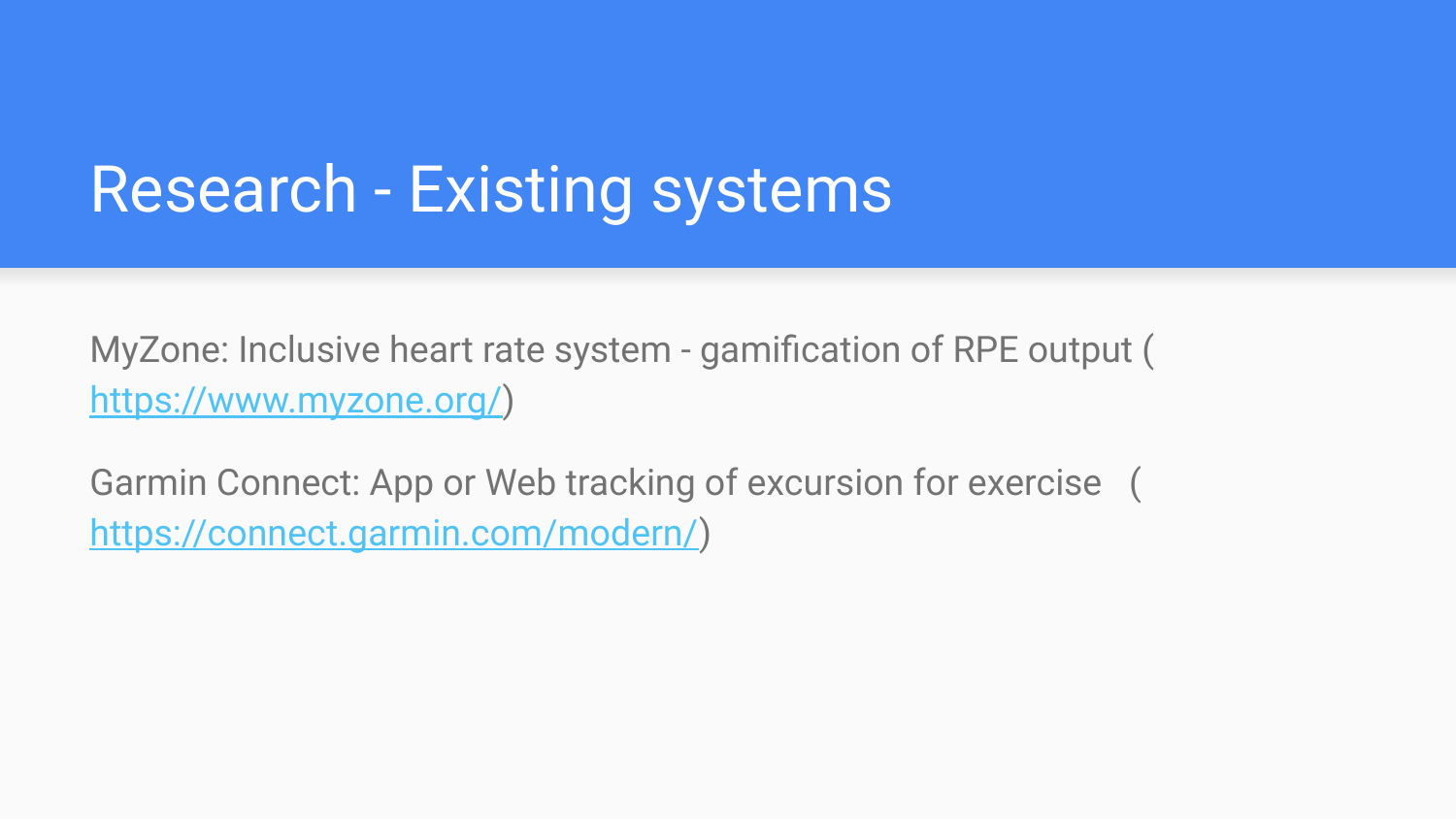

# Research - Existing systems
MyZone: Inclusive heart rate system - gamification of RPE output (https://www.myzone.org/)
Garmin Connect: App or Web tracking of excursion for exercise   (https://connect.garmin.com/modern/)